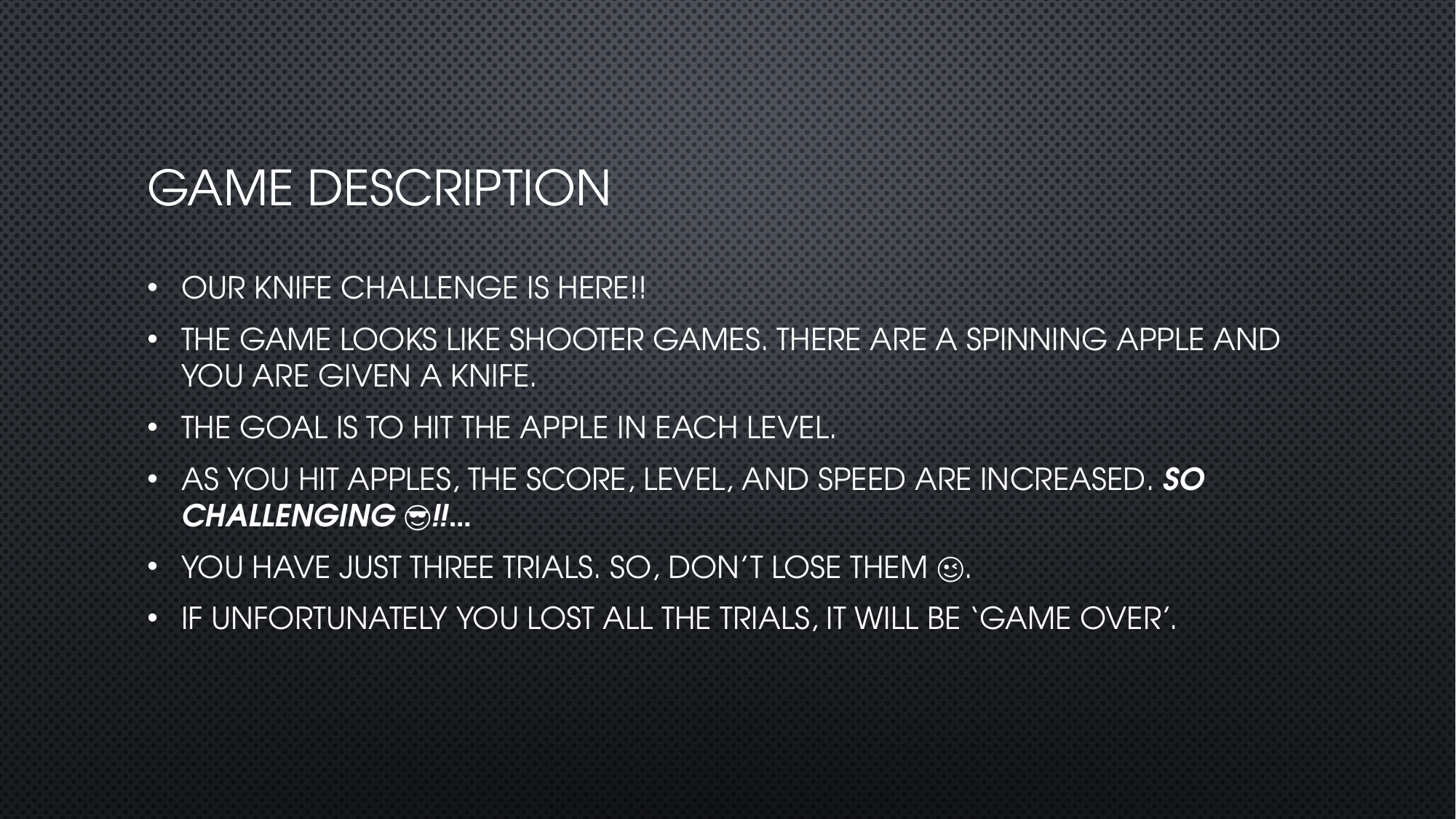

# Game description
Our knife challenge is here!!
the game looks like shooter games. There are a spinning apple and you are given a knife.
the goal is to hit the apple in each level.
As you hit apples, the score, level, and speed are increased. so challenging 😎!!…
You have just three trials. So, don’t lose them 😉.
If unfortunately you lost all the trials, It will be ‘Game Over’.